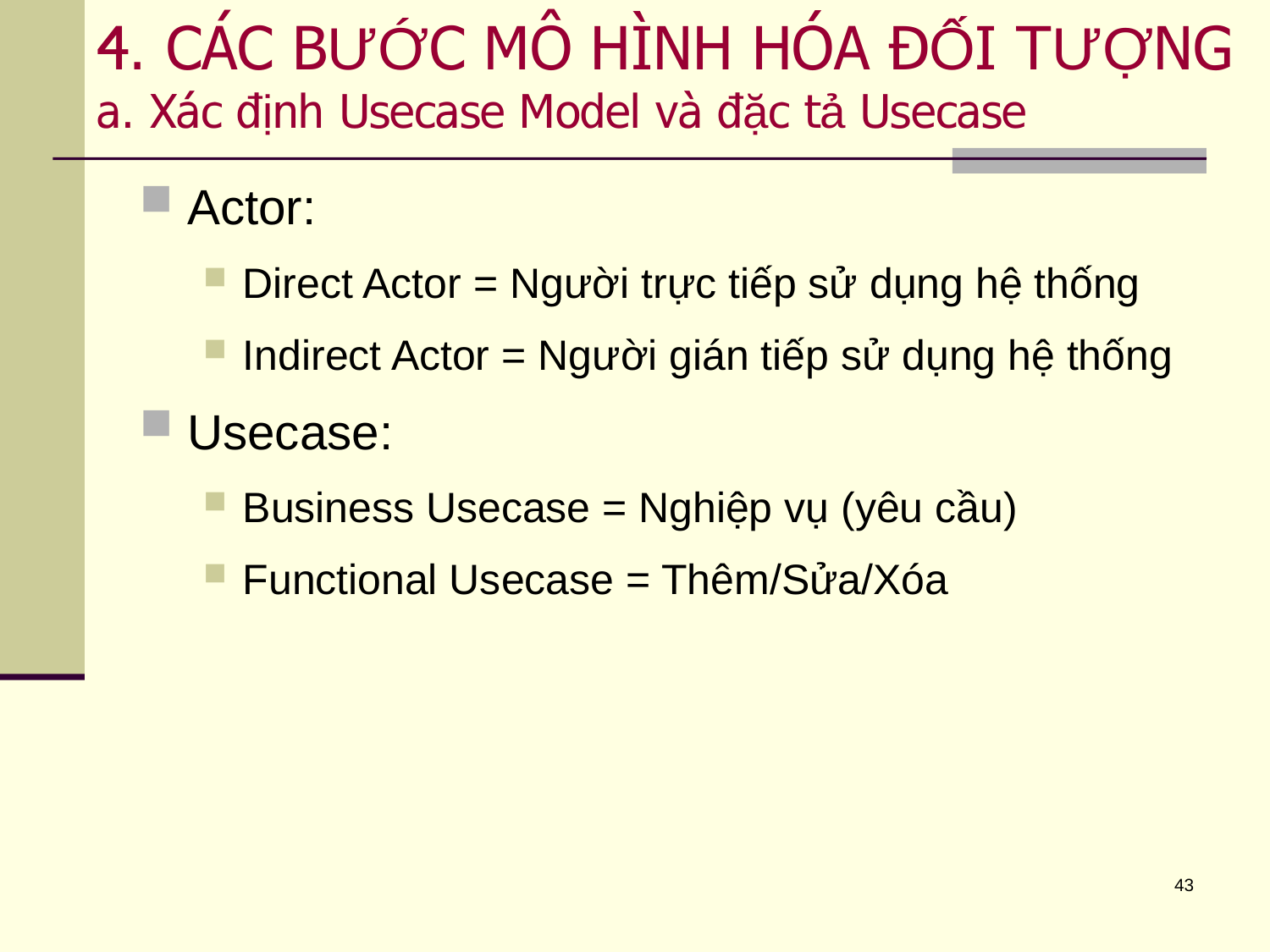

# 4. CÁC BƯỚC MÔ HÌNH HÓA ĐỐI TƯỢNG a. Xác định Usecase Model và đặc tả Usecase
Actor:
Direct Actor = Người trực tiếp sử dụng hệ thống
Indirect Actor = Người gián tiếp sử dụng hệ thống
Usecase:
Business Usecase = Nghiệp vụ (yêu cầu)
Functional Usecase = Thêm/Sửa/Xóa
43